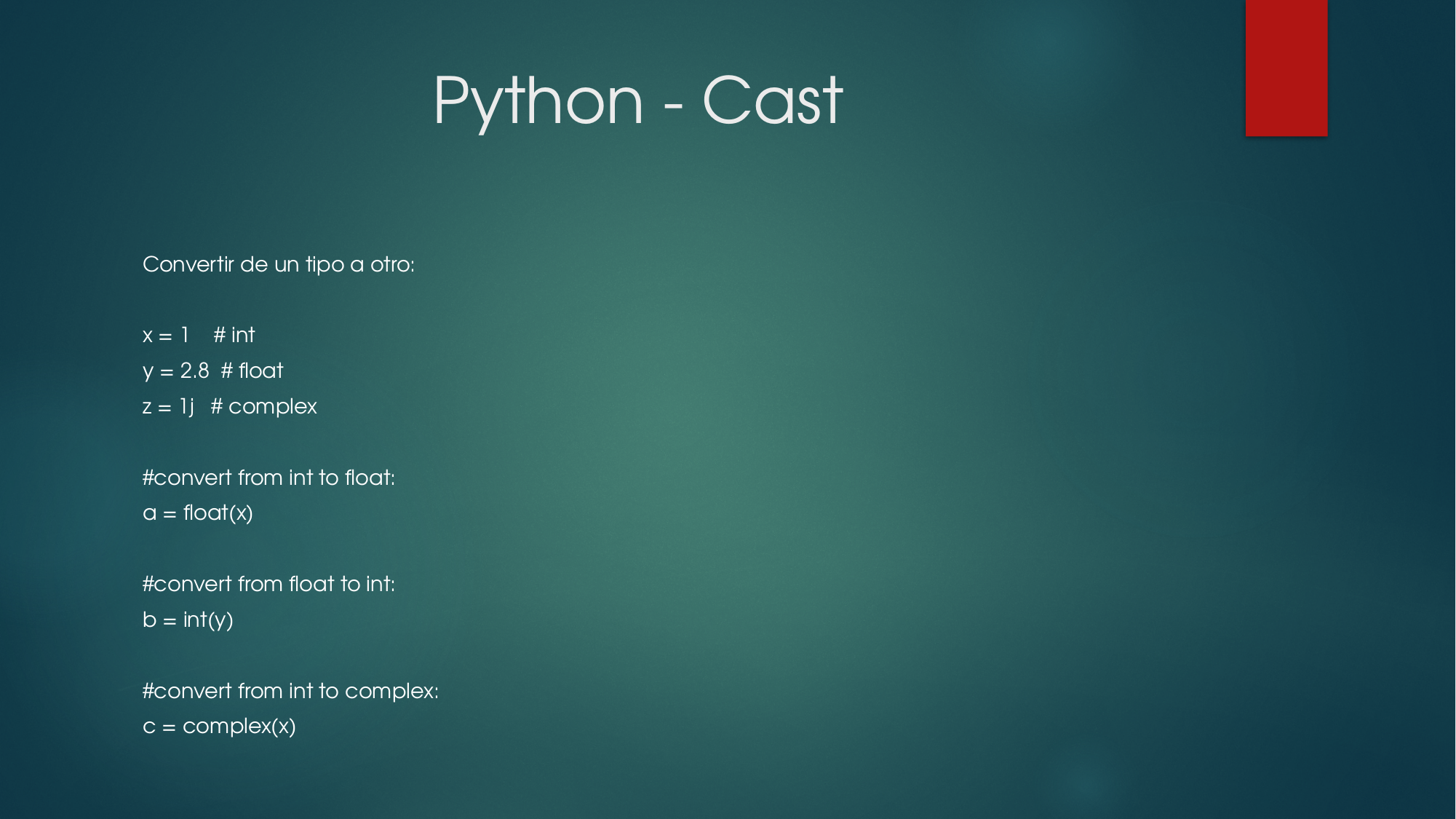

# Python - Cast
Convertir de un tipo a otro:

x = 1    # int
y = 2.8  # float
z = 1j   # complex

#convert from int to float:
a = float(x)

#convert from float to int:
b = int(y)

#convert from int to complex:
c = complex(x)